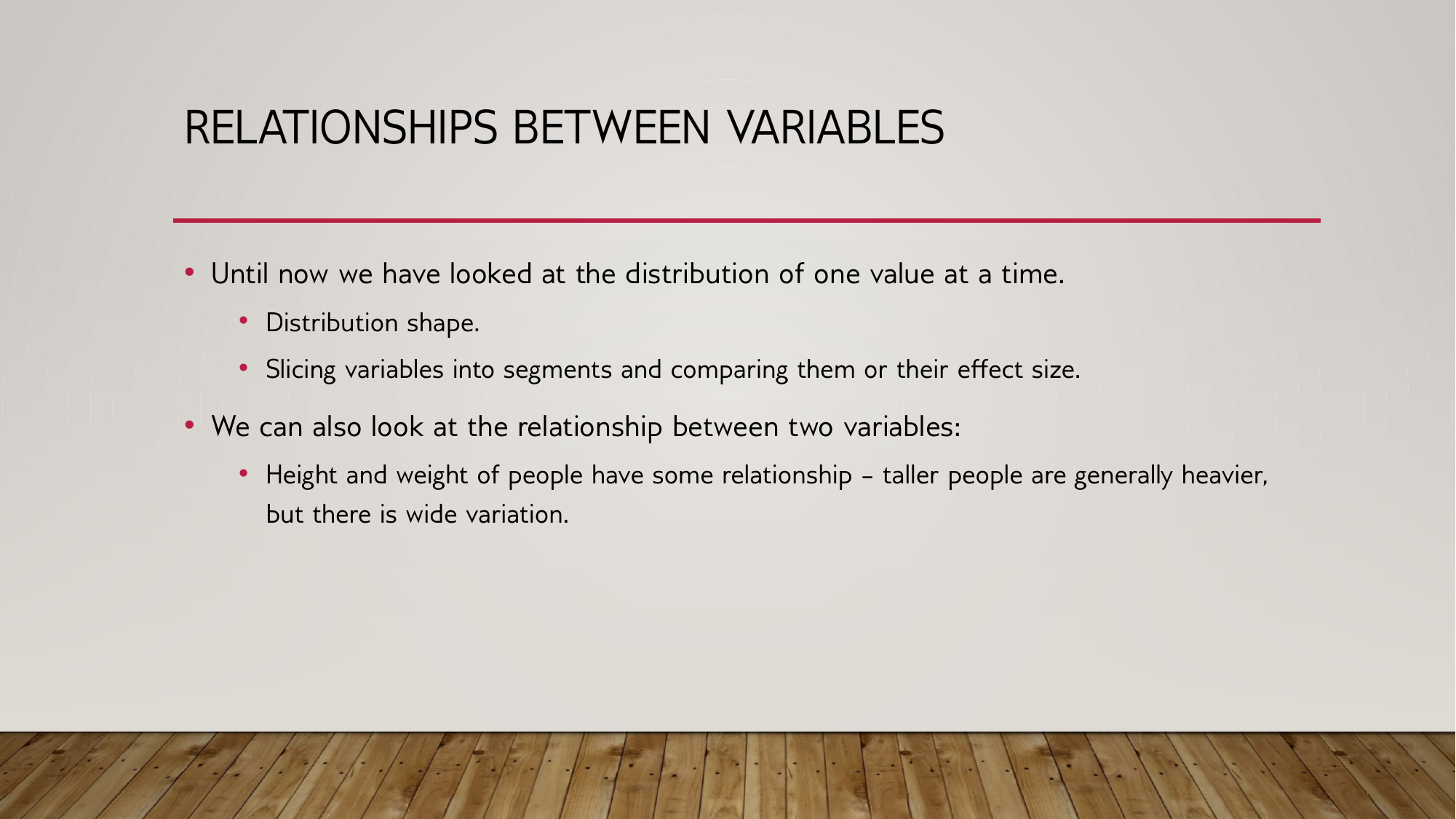

# Relationships between Variables
Until now we have looked at the distribution of one value at a time.
Distribution shape.
Slicing variables into segments and comparing them or their effect size.
We can also look at the relationship between two variables:
Height and weight of people have some relationship – taller people are generally heavier, but there is wide variation.